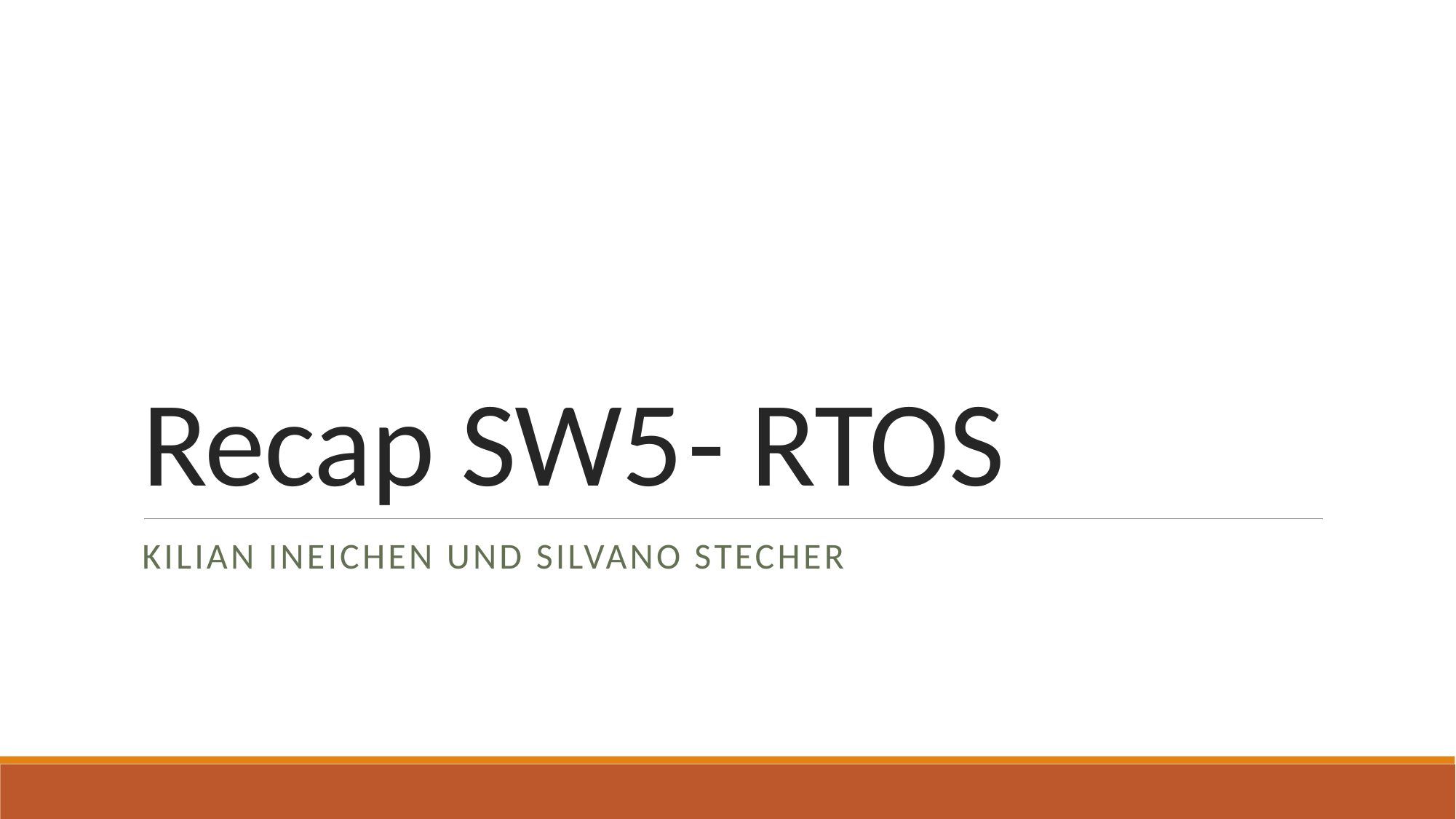

# Recap SW5	- RTOS
Kilian Ineichen und Silvano Stecher